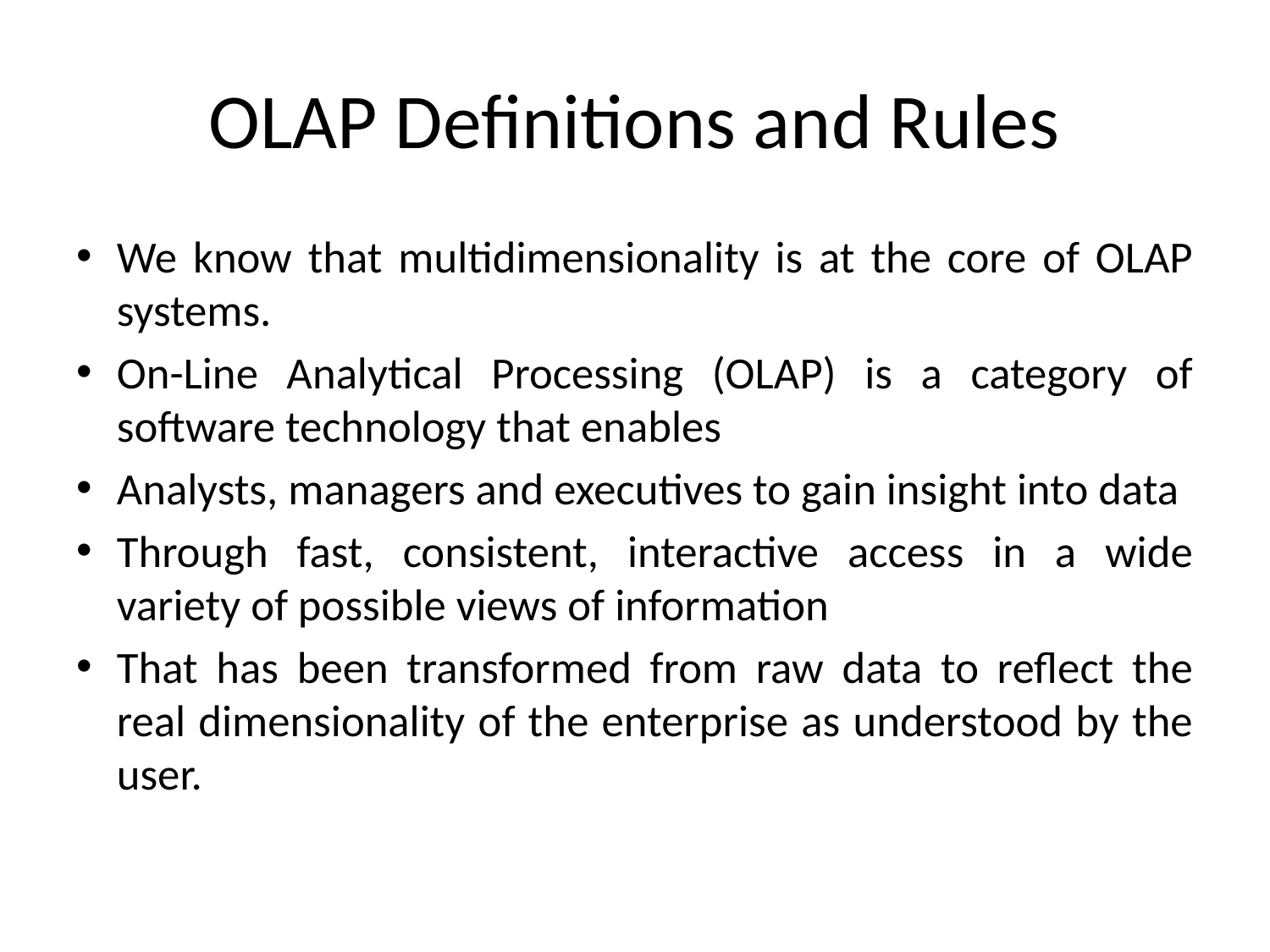

# OLAP Definitions and Rules
We know that multidimensionality is at the core of OLAP systems.
On-Line Analytical Processing (OLAP) is a category of software technology that enables
Analysts, managers and executives to gain insight into data
Through fast, consistent, interactive access in a wide variety of possible views of information
That has been transformed from raw data to reflect the real dimensionality of the enterprise as understood by the user.